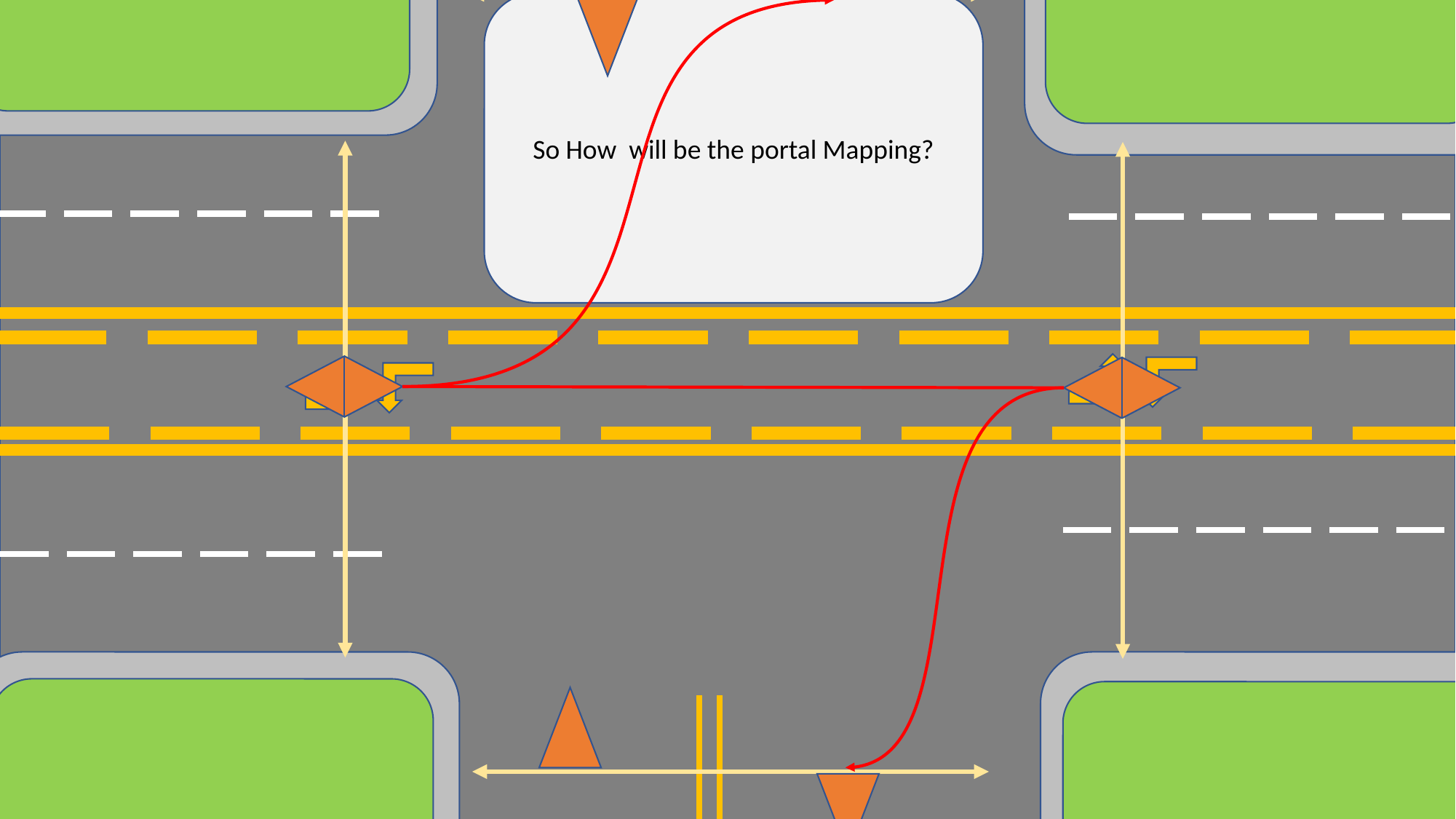

So How  will be the portal Mapping?